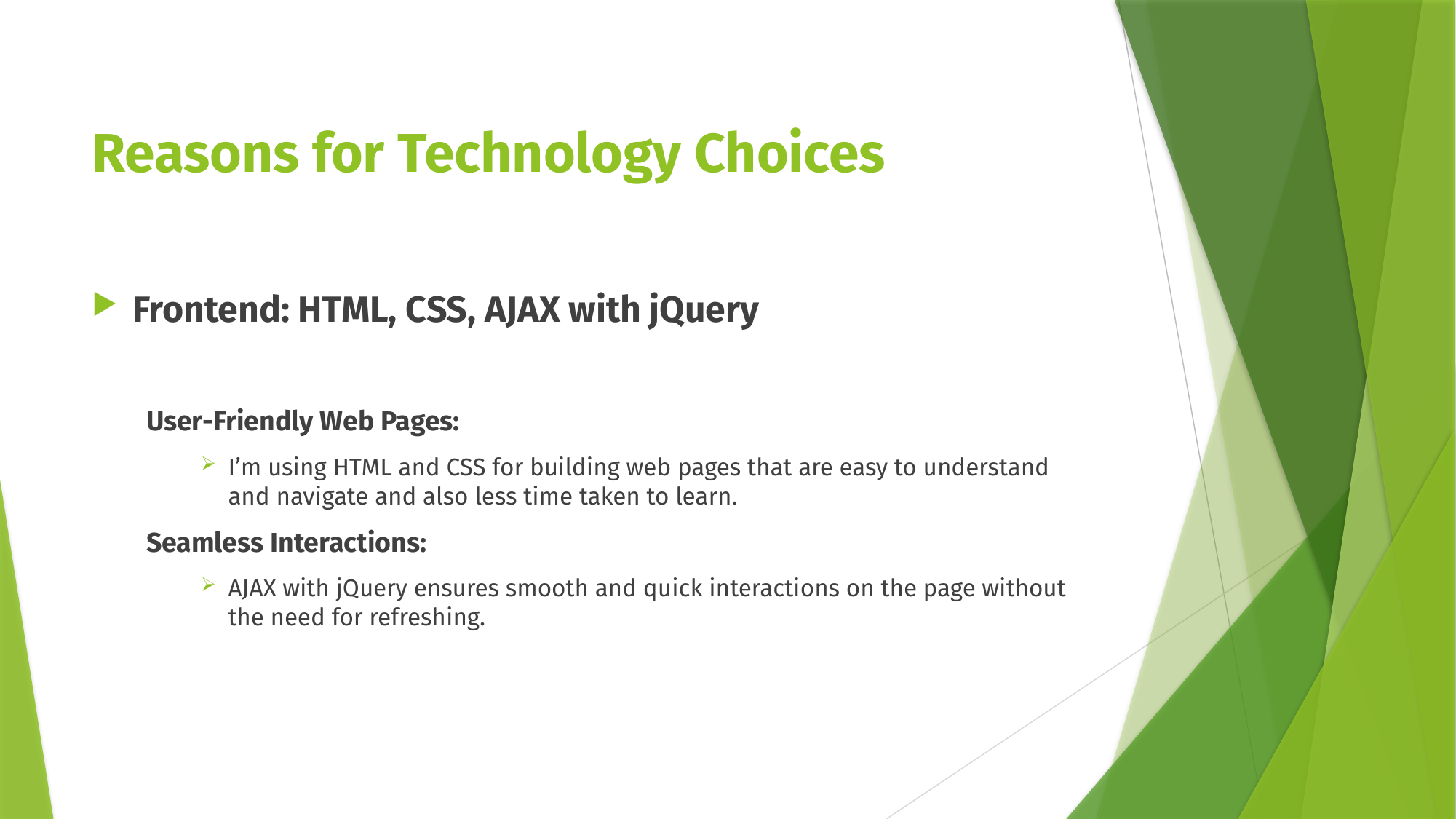

# Reasons for Technology Choices

Frontend: HTML, CSS, AJAX with jQuery

User-Friendly Web Pages:
I’m using HTML and CSS for building web pages that are easy to understand and navigate and also less time taken to learn.
Seamless Interactions:
AJAX with jQuery ensures smooth and quick interactions on the page without the need for refreshing.